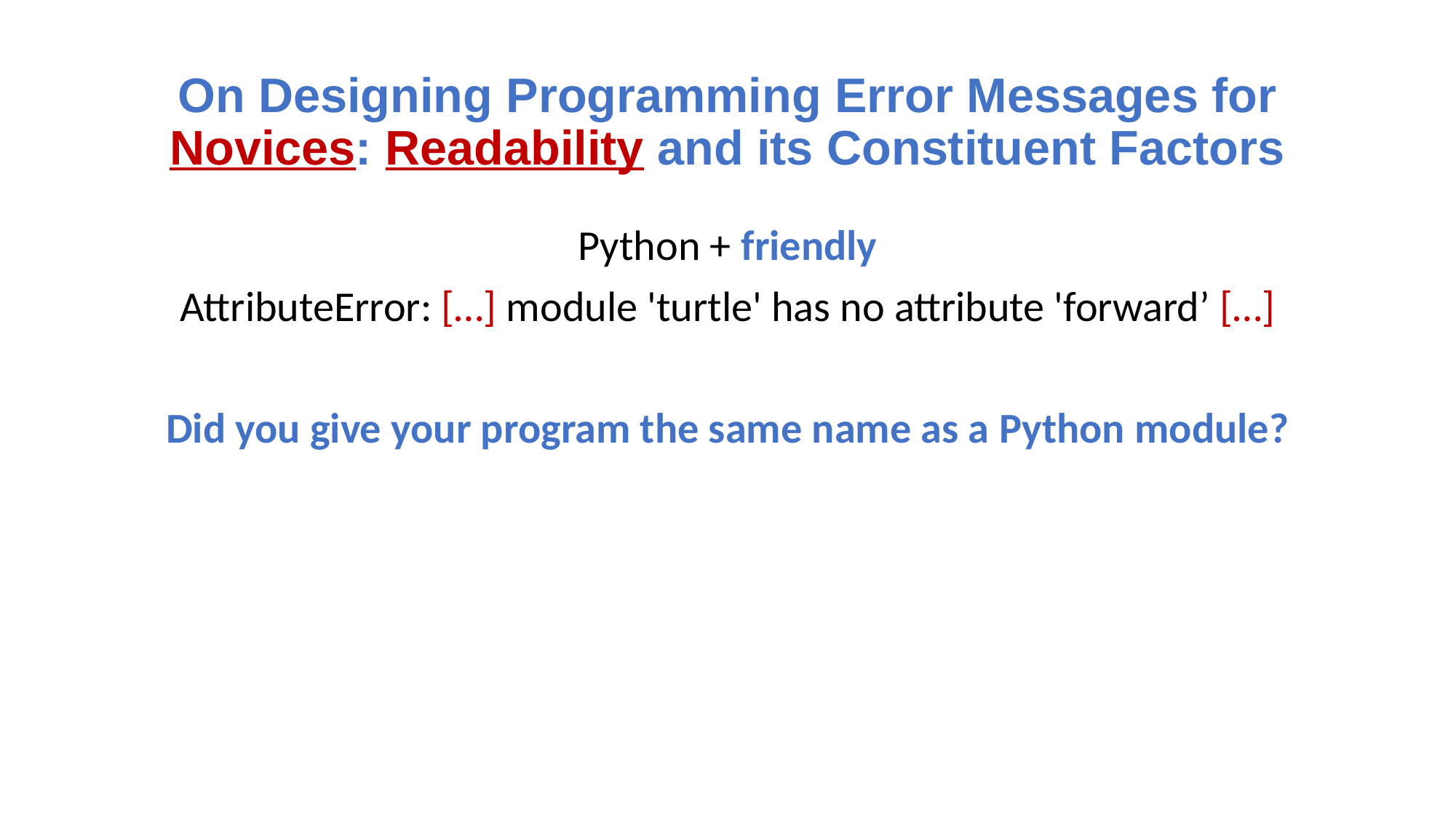

# On Designing Programming Error Messages for Novices: Readability and its Constituent Factors
Python + friendly
AttributeError: […] module 'turtle' has no attribute 'forward’ […]

Did you give your program the same name as a Python module?